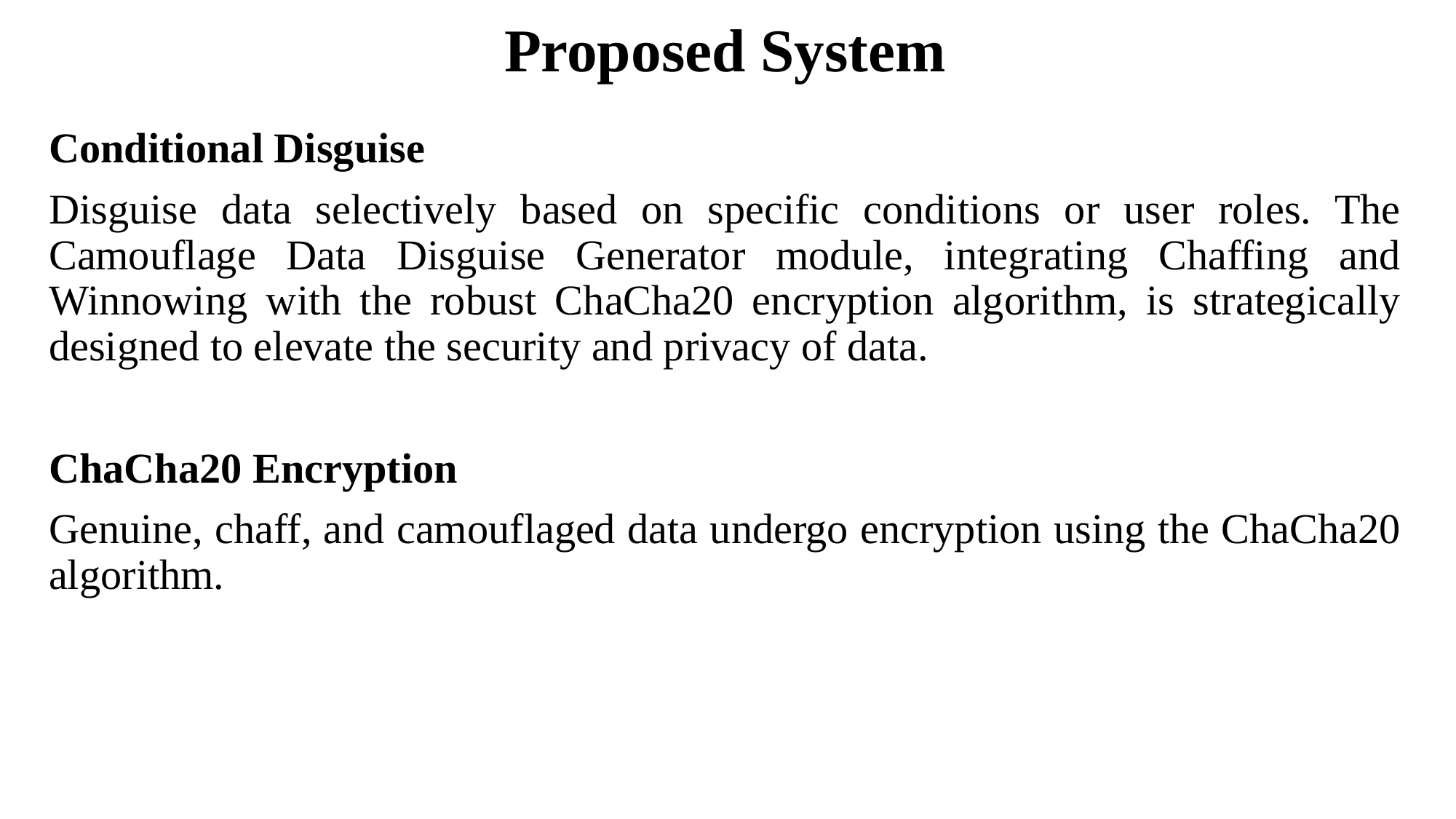

# Proposed System
Conditional Disguise
Disguise data selectively based on specific conditions or user roles. The Camouflage Data Disguise Generator module, integrating Chaffing and Winnowing with the robust ChaCha20 encryption algorithm, is strategically designed to elevate the security and privacy of data.

ChaCha20 Encryption
Genuine, chaff, and camouflaged data undergo encryption using the ChaCha20 algorithm.